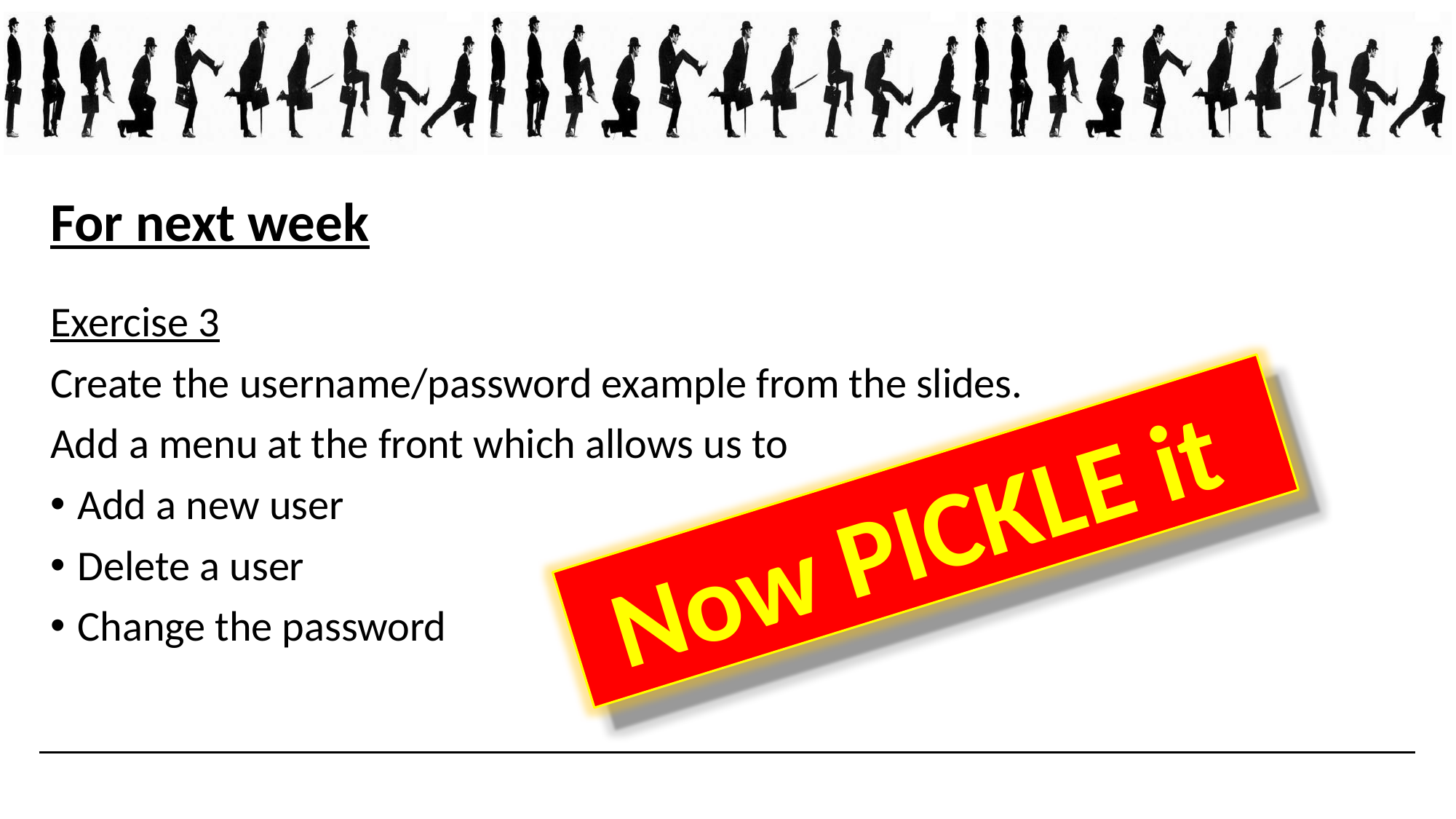

For next week

Exercise 3
Create the username/password example from the slides.
Add a menu at the front which allows us to
Add a new user
Delete a user
Change the password

Now PICKLE it